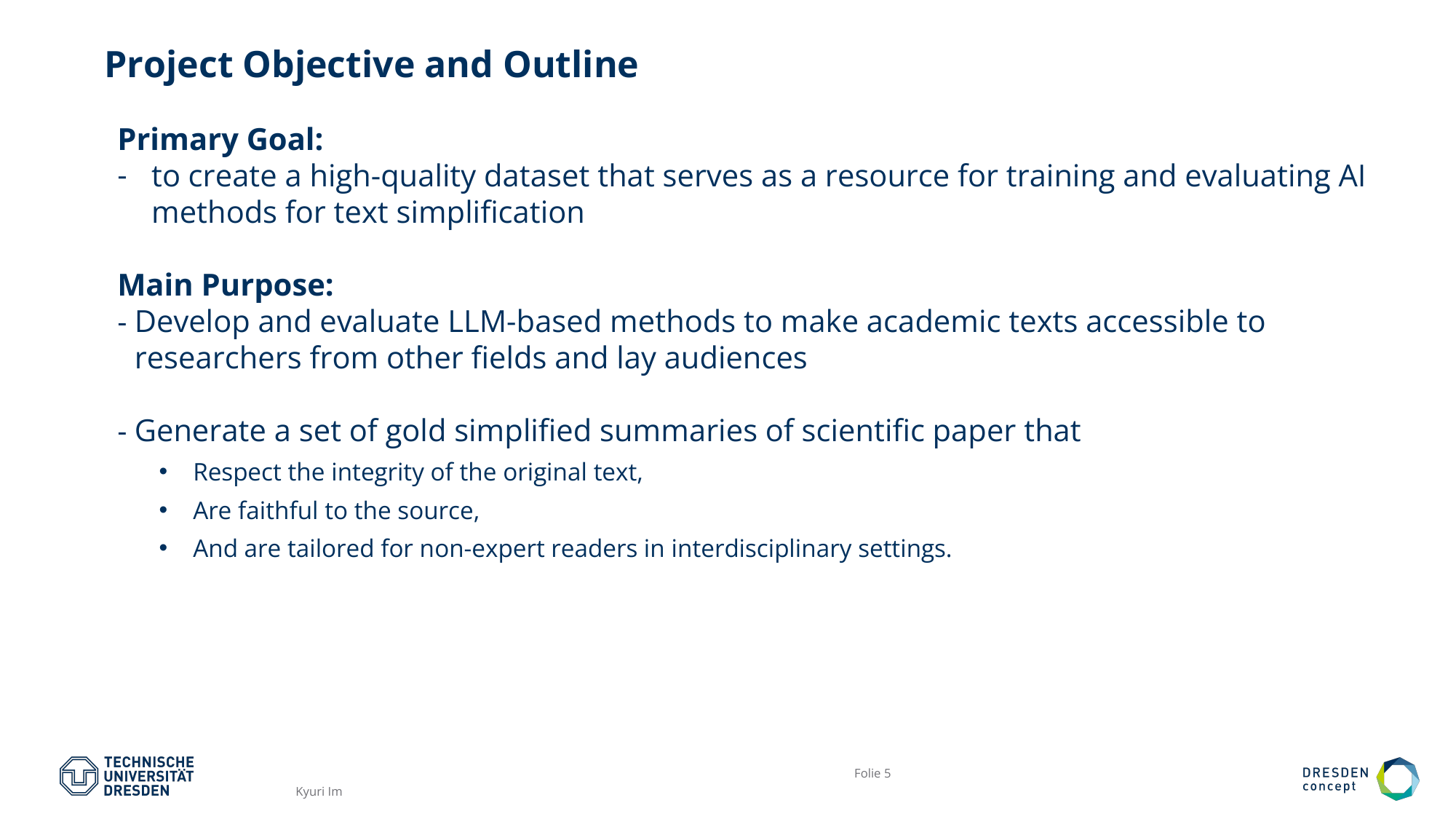

# Project Objective and Outline
Primary Goal:
to create a high-quality dataset that serves as a resource for training and evaluating AI methods for text simplification

Main Purpose:
Develop and evaluate LLM-based methods to make academic texts accessible to researchers from other fields and lay audiences

Generate a set of gold simplified summaries of scientific paper that
Respect the integrity of the original text,
Are faithful to the source,
And are tailored for non-expert readers in interdisciplinary settings.